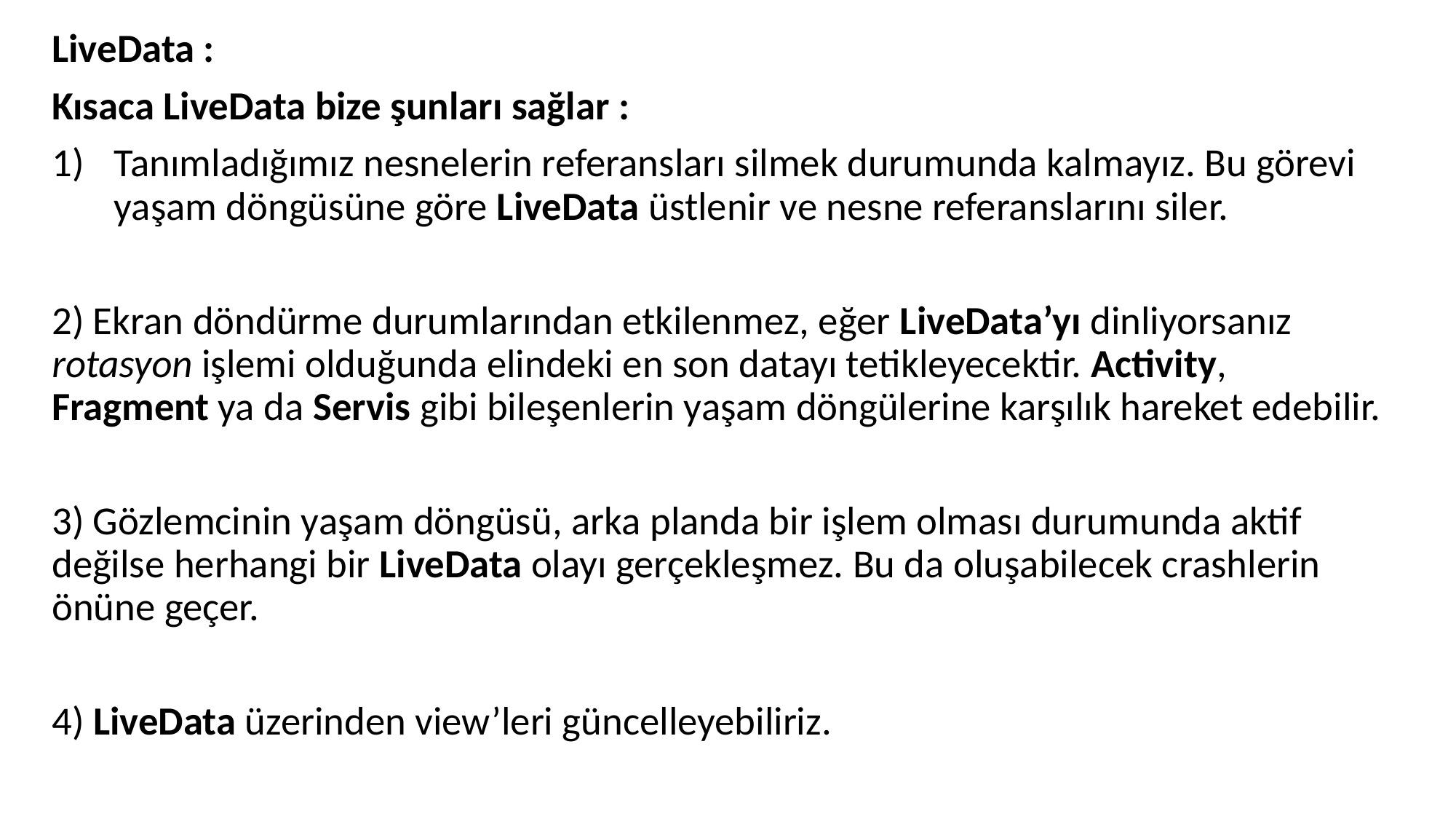

LiveData :
Kısaca LiveData bize şunları sağlar :
Tanımladığımız nesnelerin referansları silmek durumunda kalmayız. Bu görevi yaşam döngüsüne göre LiveData üstlenir ve nesne referanslarını siler.

2) Ekran döndürme durumlarından etkilenmez, eğer LiveData’yı dinliyorsanız rotasyon işlemi olduğunda elindeki en son datayı tetikleyecektir. Activity, Fragment ya da Servis gibi bileşenlerin yaşam döngülerine karşılık hareket edebilir.

3) Gözlemcinin yaşam döngüsü, arka planda bir işlem olması durumunda aktif değilse herhangi bir LiveData olayı gerçekleşmez. Bu da oluşabilecek crashlerin önüne geçer.

4) LiveData üzerinden view’leri güncelleyebiliriz.